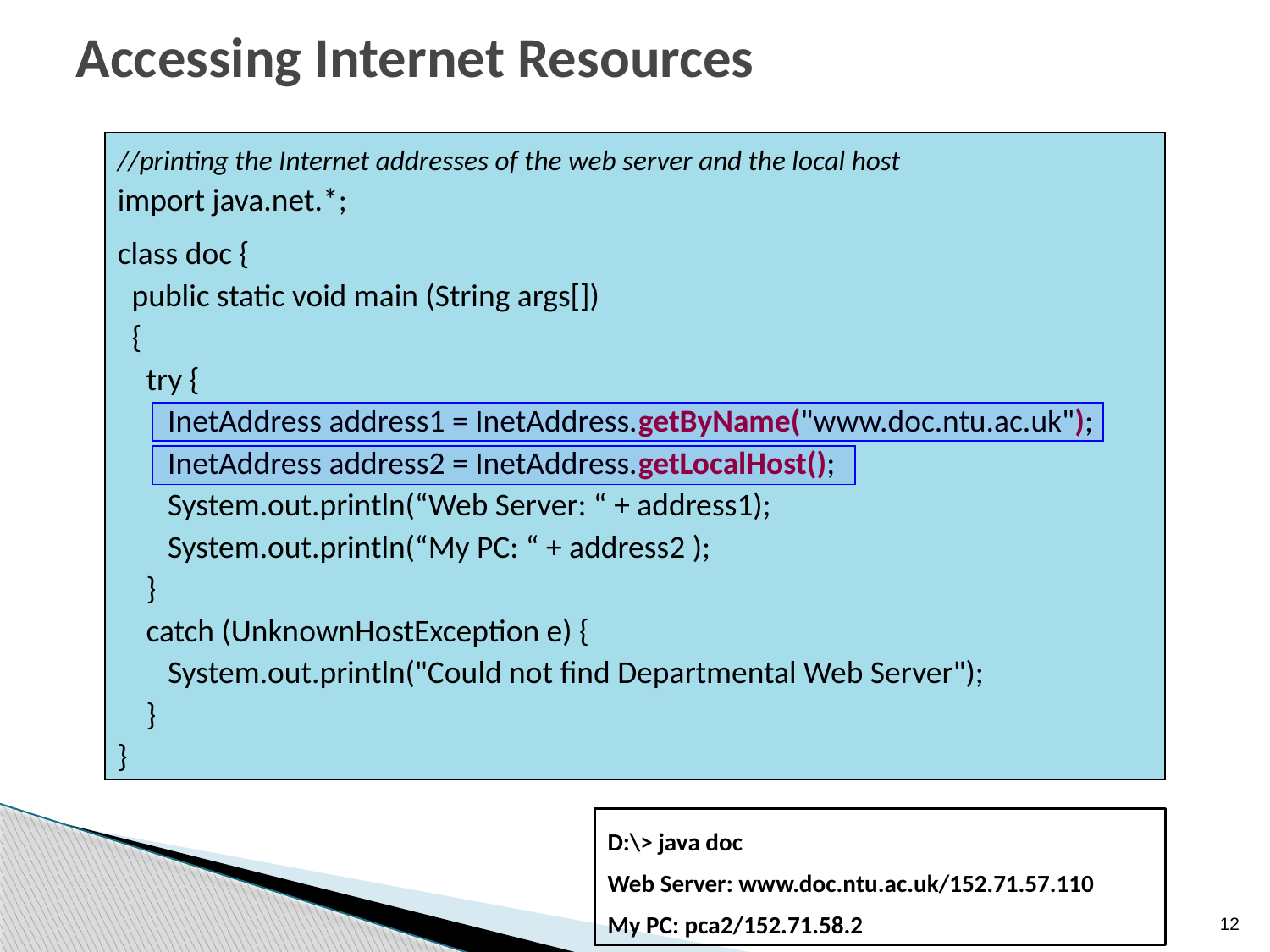

# Accessing Internet Resources

//printing the Internet addresses of the web server and the local host
import java.net.*;

class doc {
  public static void main (String args[])
  {
    try {
       InetAddress address1 = InetAddress.getByName("www.doc.ntu.ac.uk");
       InetAddress address2 = InetAddress.getLocalHost();
       System.out.println(“Web Server: “ + address1);
       System.out.println(“My PC: “ + address2 );
    }
    catch (UnknownHostException e) {
       System.out.println("Could not find Departmental Web Server");
    }
}

D:\> java doc
Web Server: www.doc.ntu.ac.uk/152.71.57.110
My PC: pca2/152.71.58.2
12